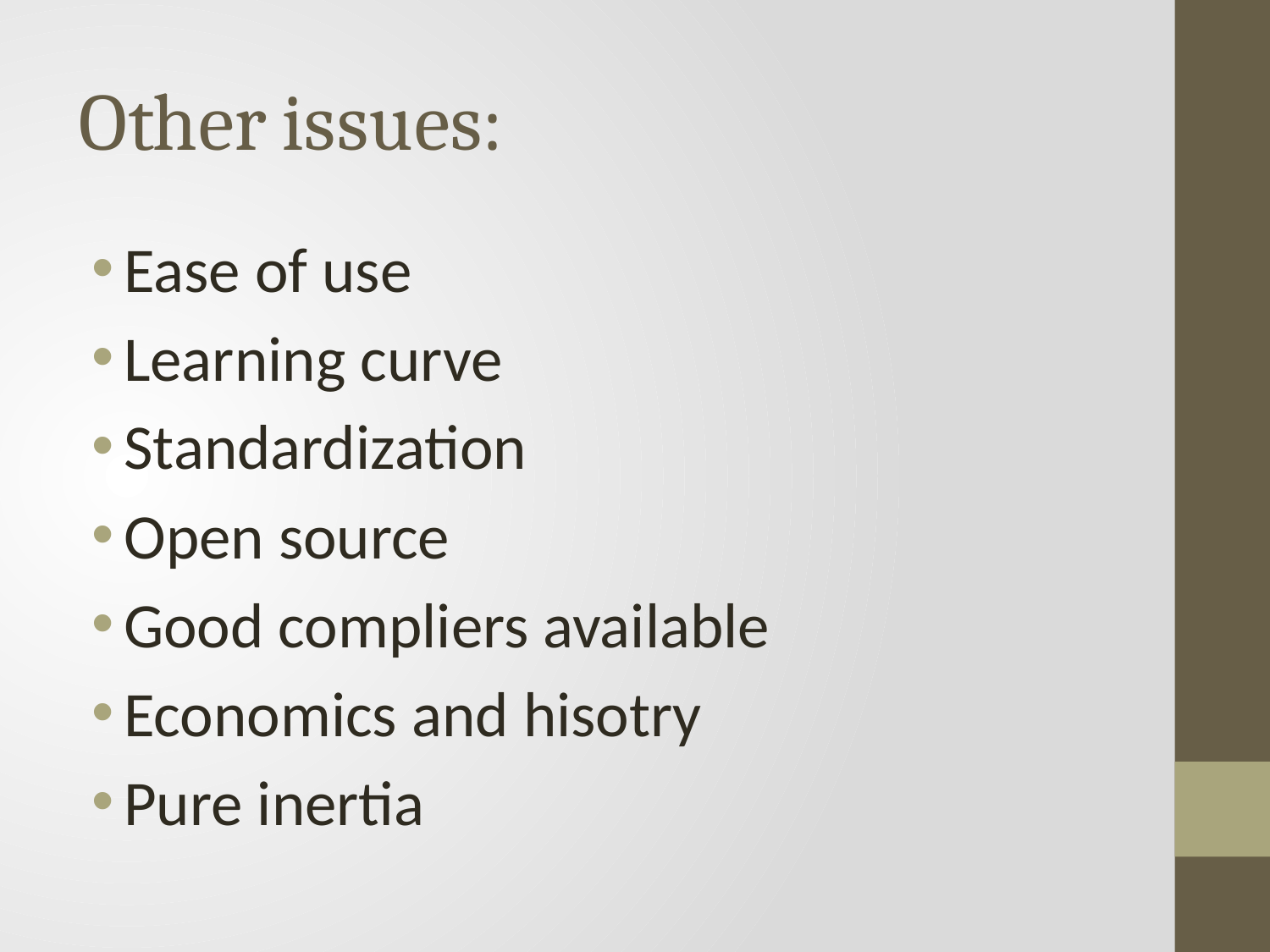

# Other issues:
Ease of use
Learning curve
Standardization
Open source
Good compliers available
Economics and hisotry
Pure inertia